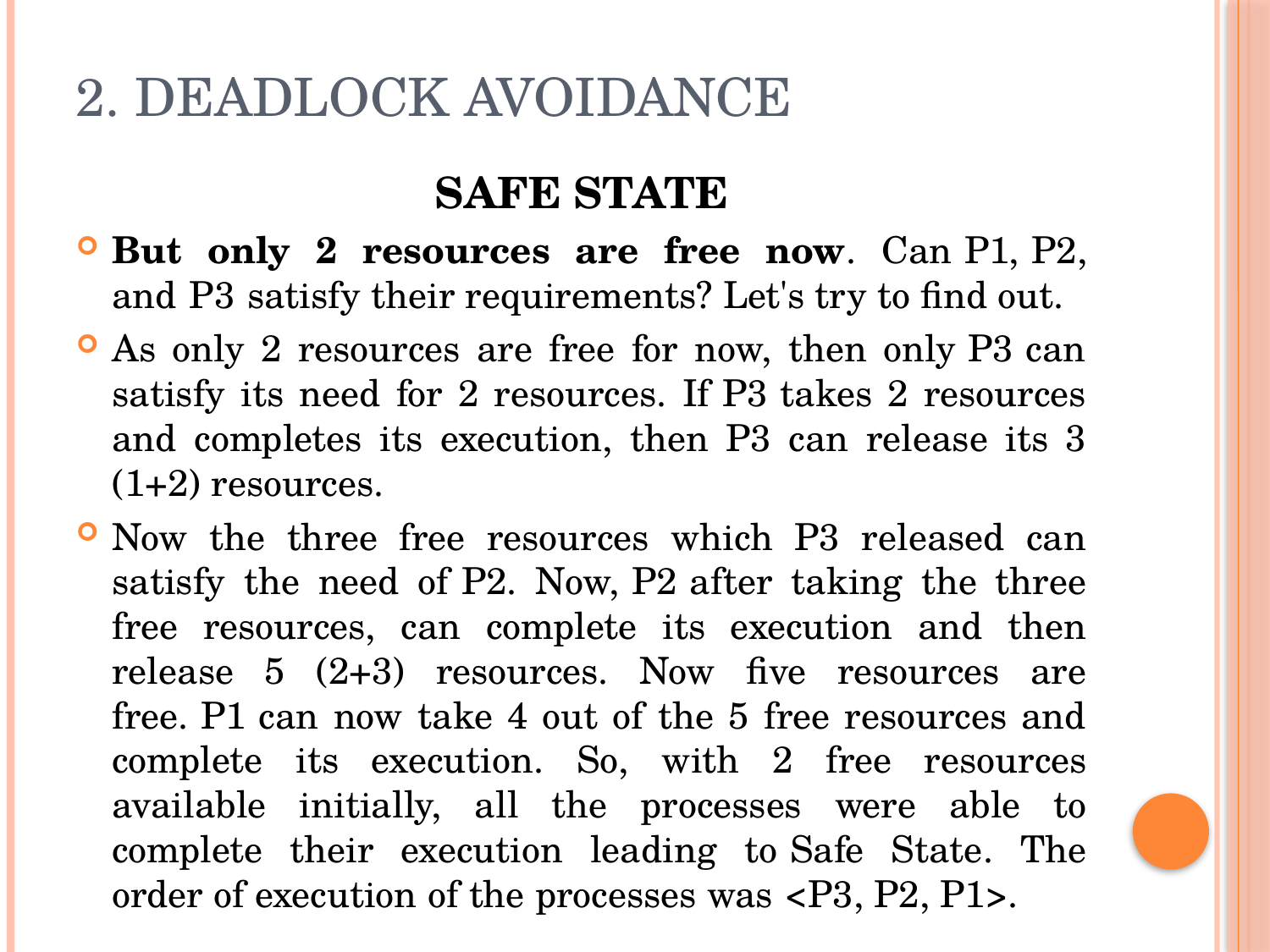

# 2. DEADLOCK AVOIDANCE
SAFE STATE
But only 2 resources are free now. Can P1, P2, and P3 satisfy their requirements? Let's try to find out.
As only 2 resources are free for now, then only P3 can satisfy its need for 2 resources. If P3 takes 2 resources and completes its execution, then P3 can release its 3 (1+2) resources.
Now the three free resources which P3 released can satisfy the need of P2. Now, P2 after taking the three free resources, can complete its execution and then release 5 (2+3) resources. Now five resources are free. P1 can now take 4 out of the 5 free resources and complete its execution. So, with 2 free resources available initially, all the processes were able to complete their execution leading to Safe State. The order of execution of the processes was <P3, P2, P1>.